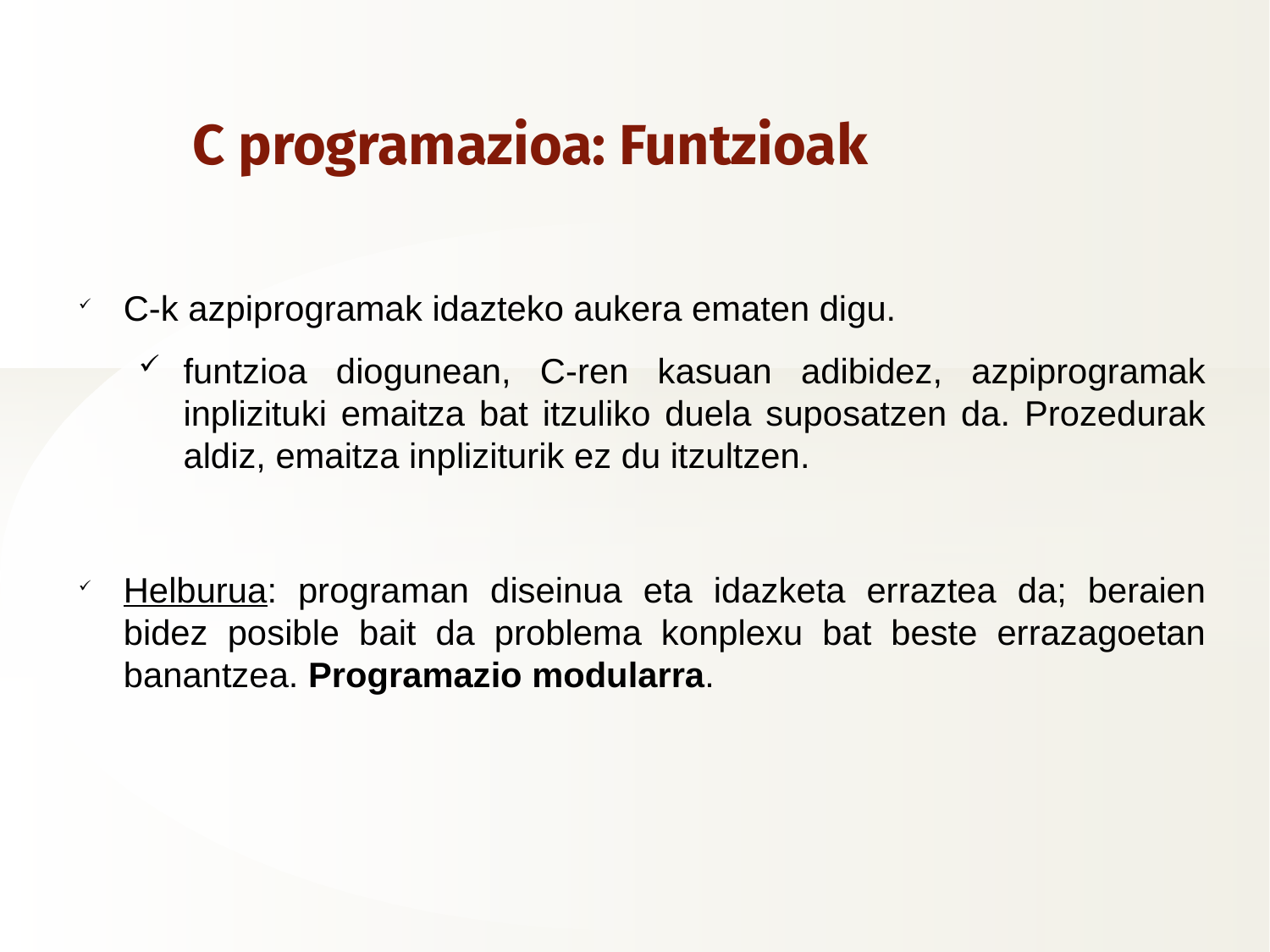

C programazioa: Funtzioak

C-k azpiprogramak idazteko aukera ematen digu.
funtzioa diogunean, C-ren kasuan adibidez, azpiprogramak inplizituki emaitza bat itzuliko duela suposatzen da. Prozedurak aldiz, emaitza inpliziturik ez du itzultzen.

Helburua: programan diseinua eta idazketa erraztea da; beraien bidez posible bait da problema konplexu bat beste errazagoetan banantzea. Programazio modularra.